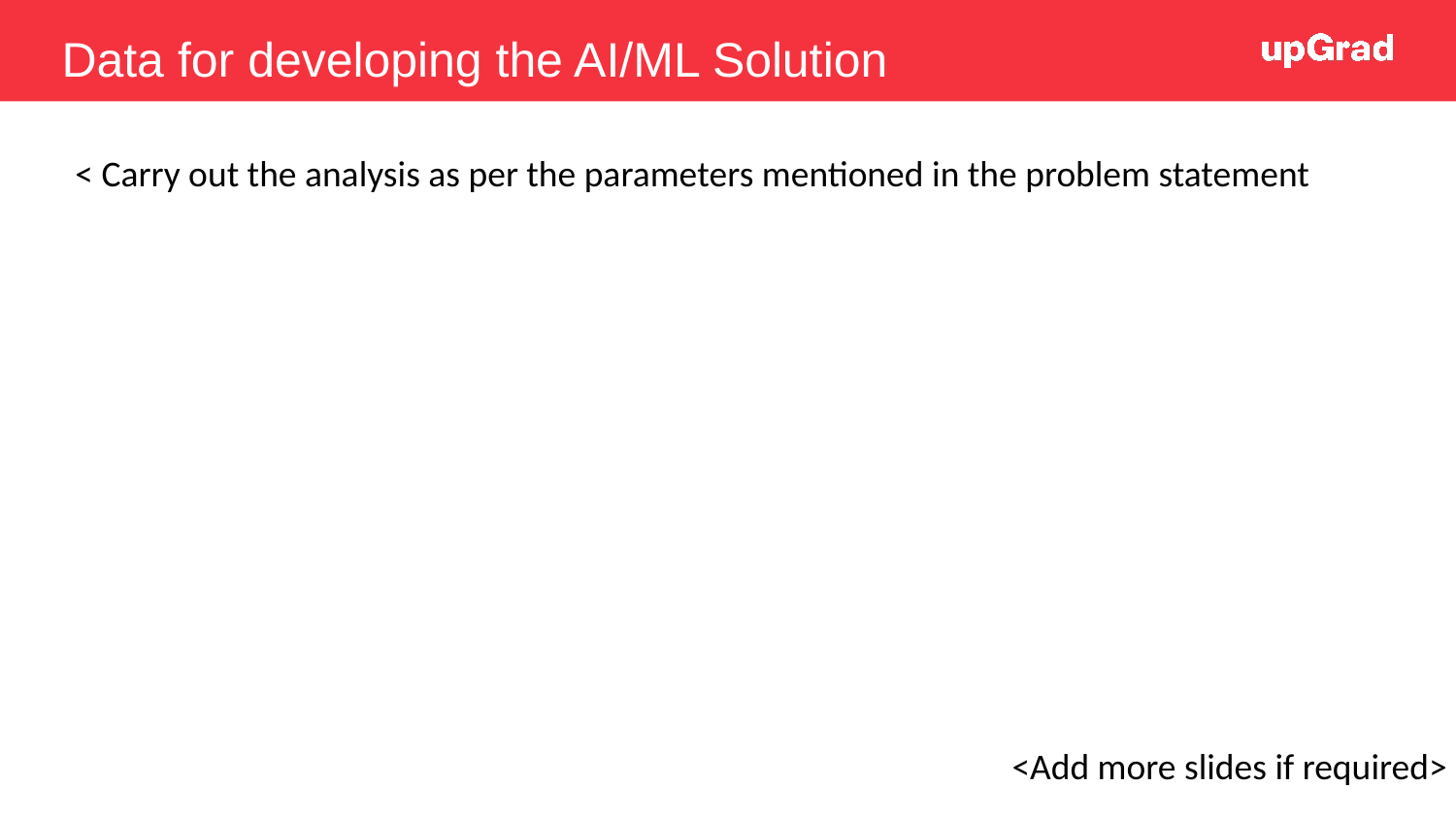

# Data for developing the AI/ML Solution
< Carry out the analysis as per the parameters mentioned in the problem statement
<Add more slides if required>